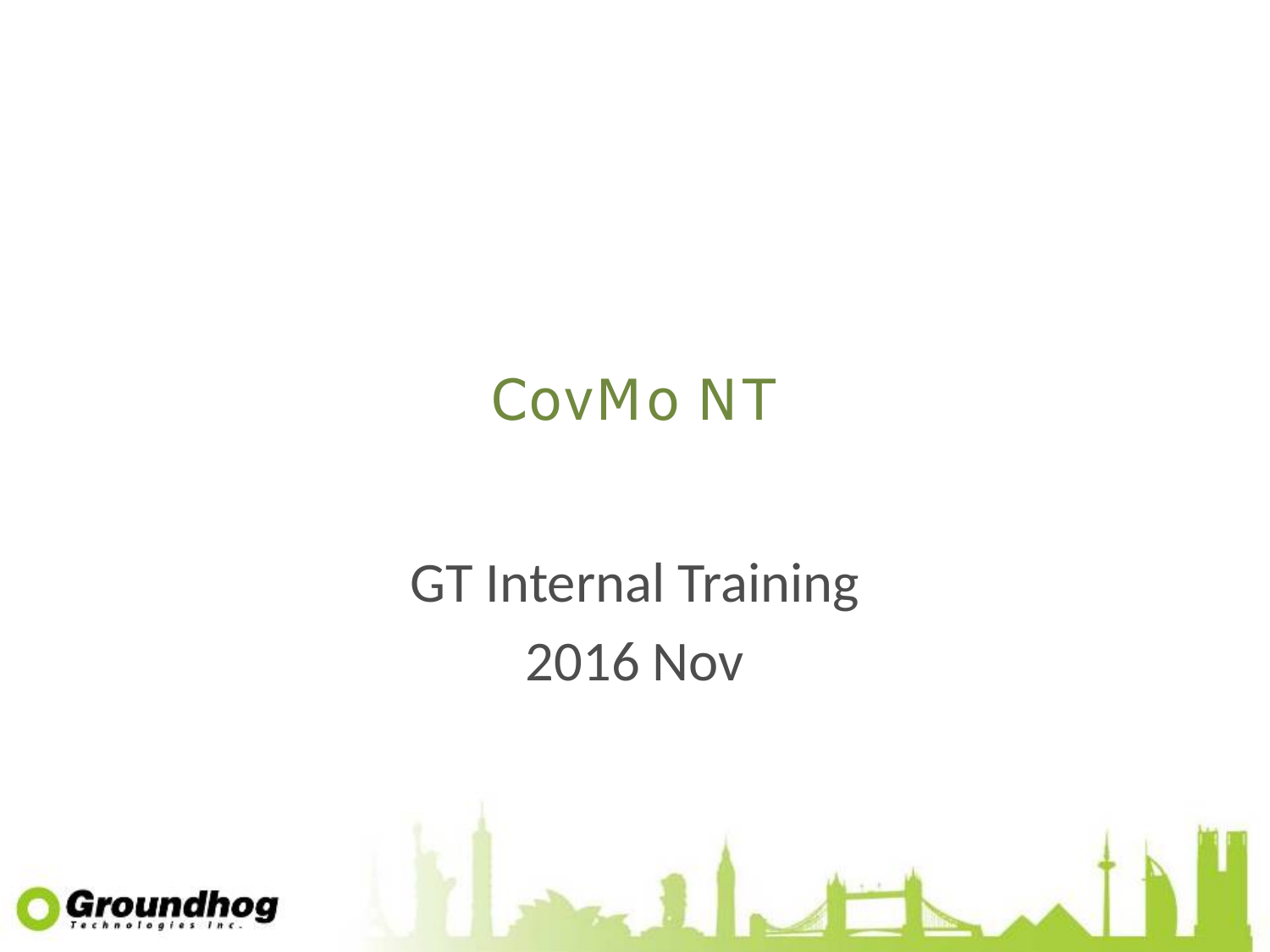

# CovMo NT
GT Internal Training
2016 Nov